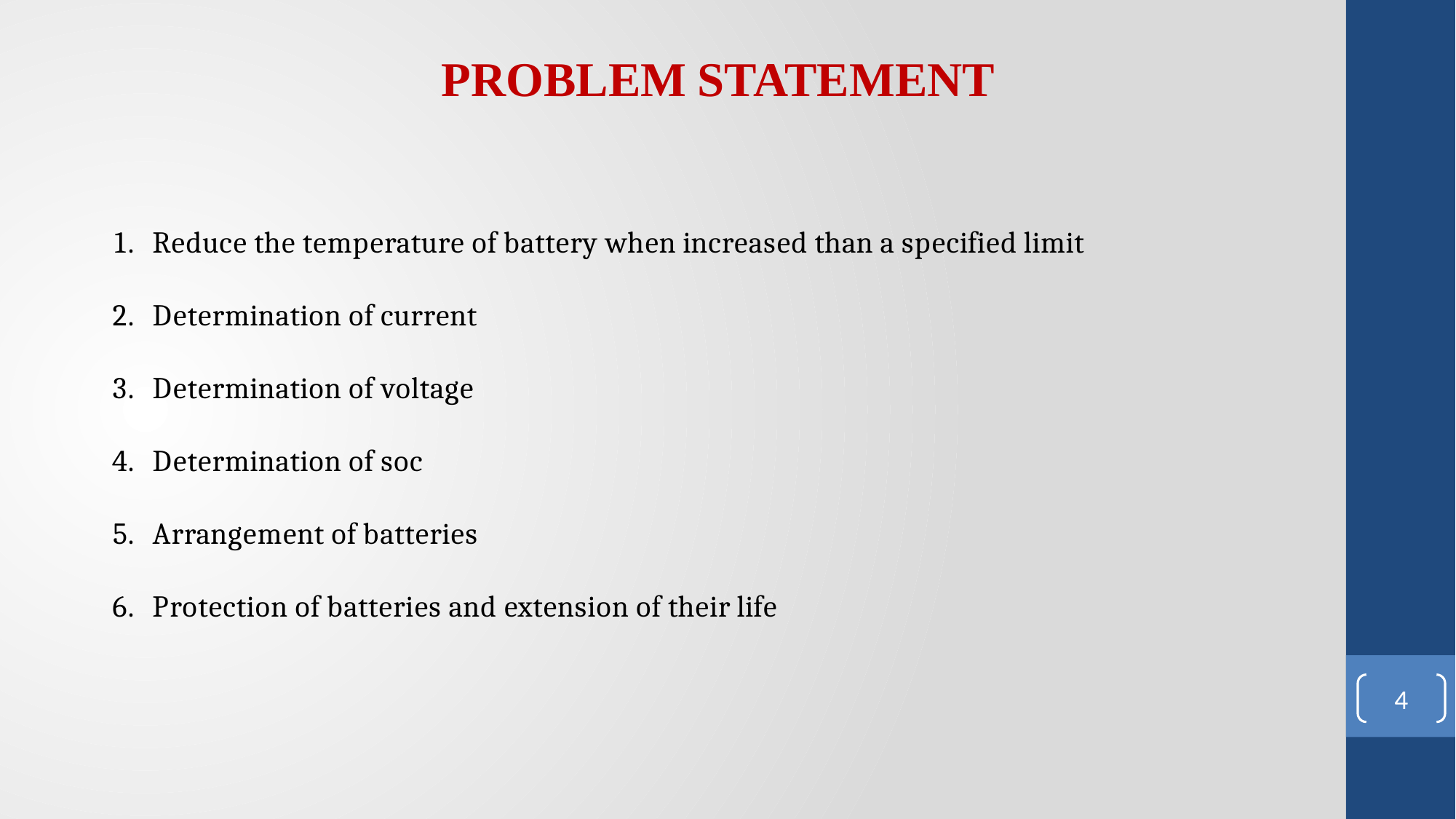

PROBLEM STATEMENT
Reduce the temperature of battery when increased than a specified limit

Determination of current

Determination of voltage

Determination of soc

Arrangement of batteries

Protection of batteries and extension of their life
4